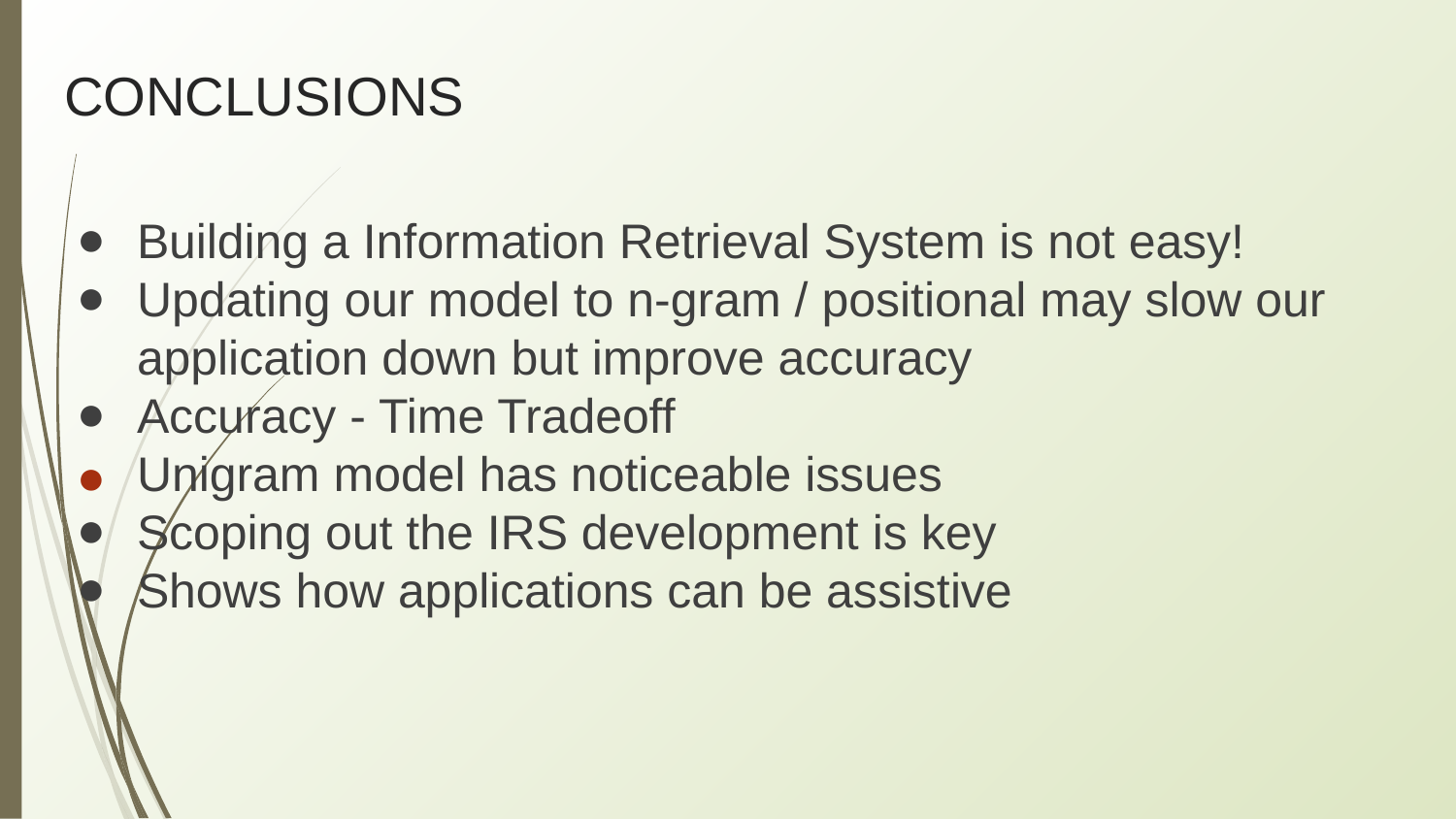

# CONCLUSIONS
Building a Information Retrieval System is not easy!
Updating our model to n-gram / positional may slow our application down but improve accuracy
Accuracy - Time Tradeoff
Unigram model has noticeable issues
Scoping out the IRS development is key
Shows how applications can be assistive